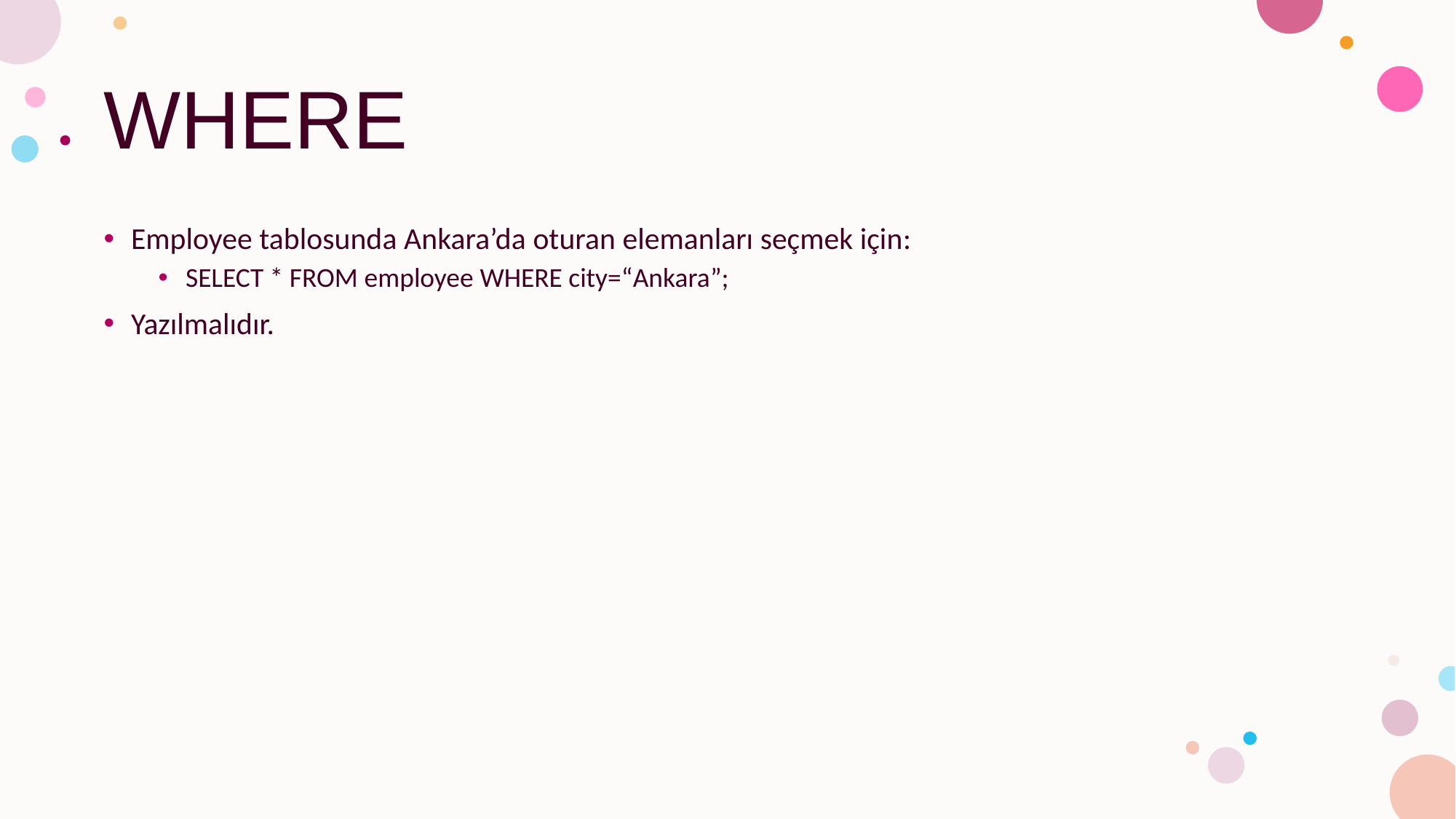

# WHERE
Employee tablosunda Ankara’da oturan elemanları seçmek için:
SELECT * FROM employee WHERE city=“Ankara”;
Yazılmalıdır.